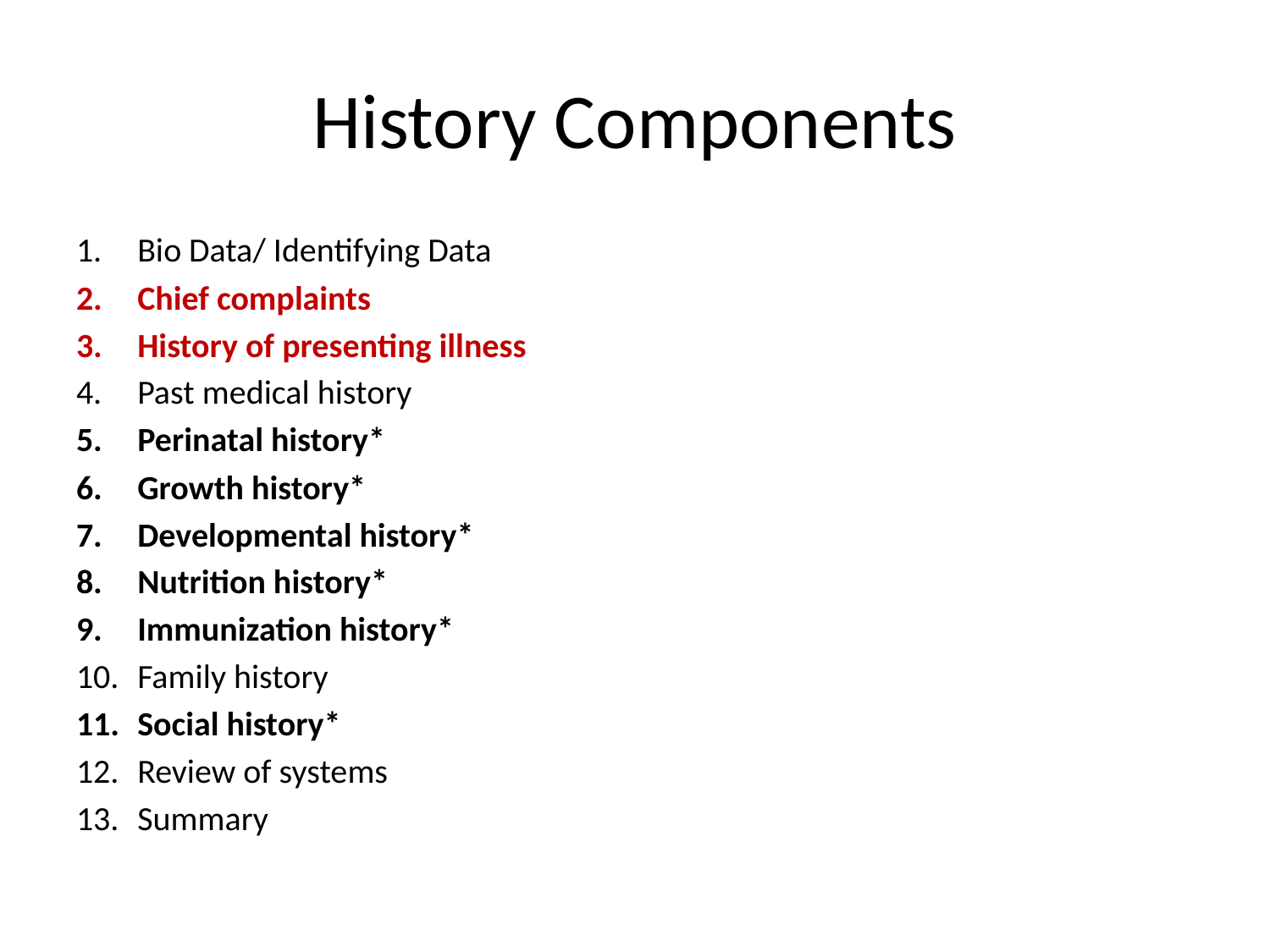

# History Components
Bio Data/ Identifying Data
Chief complaints
History of presenting illness
Past medical history
Perinatal history*
Growth history*
Developmental history*
Nutrition history*
Immunization history*
Family history
Social history*
Review of systems
Summary